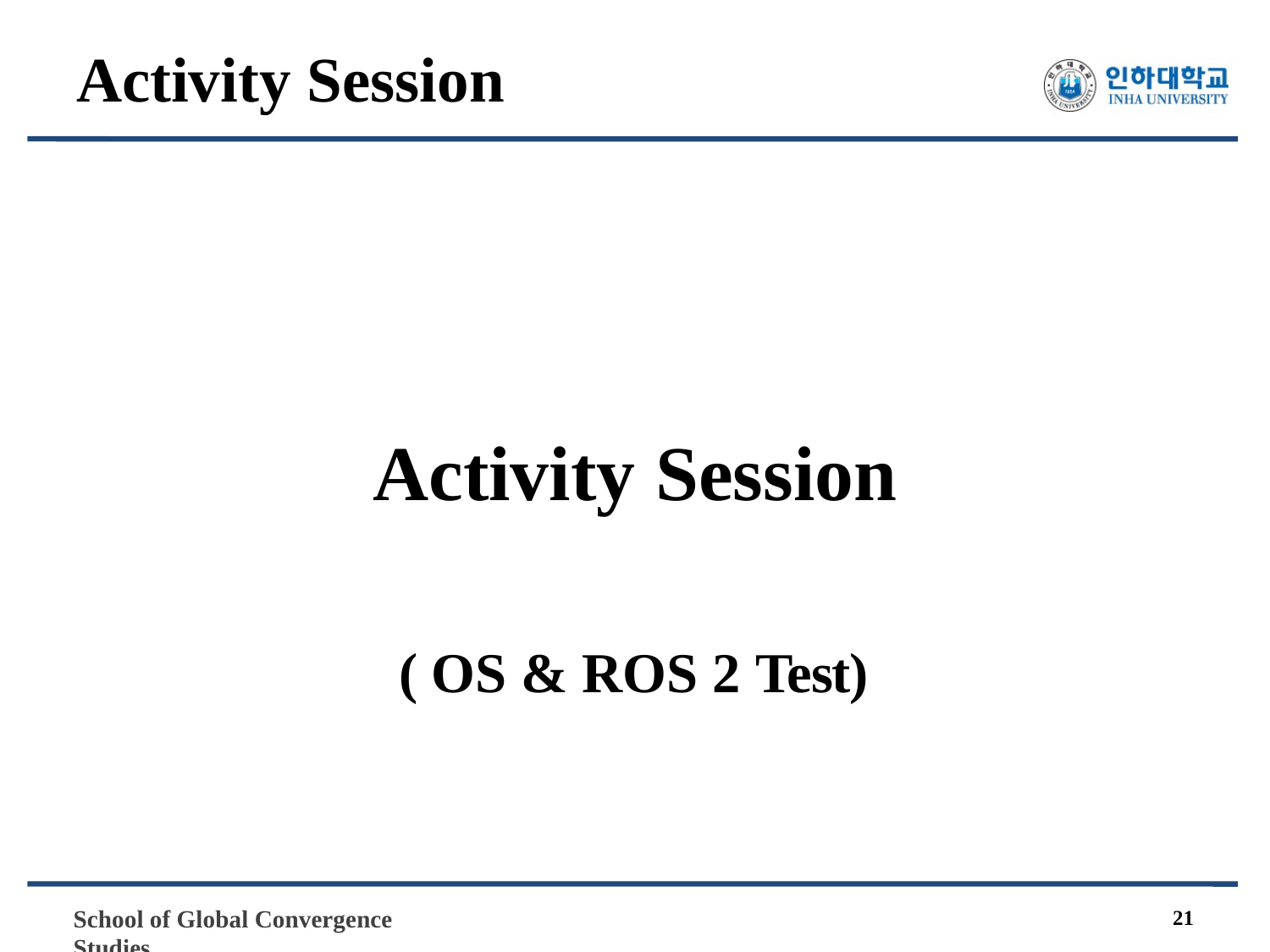

# Activity Session

Activity Session

( OS & ROS 2 Test)
School of Global Convergence Studies
21